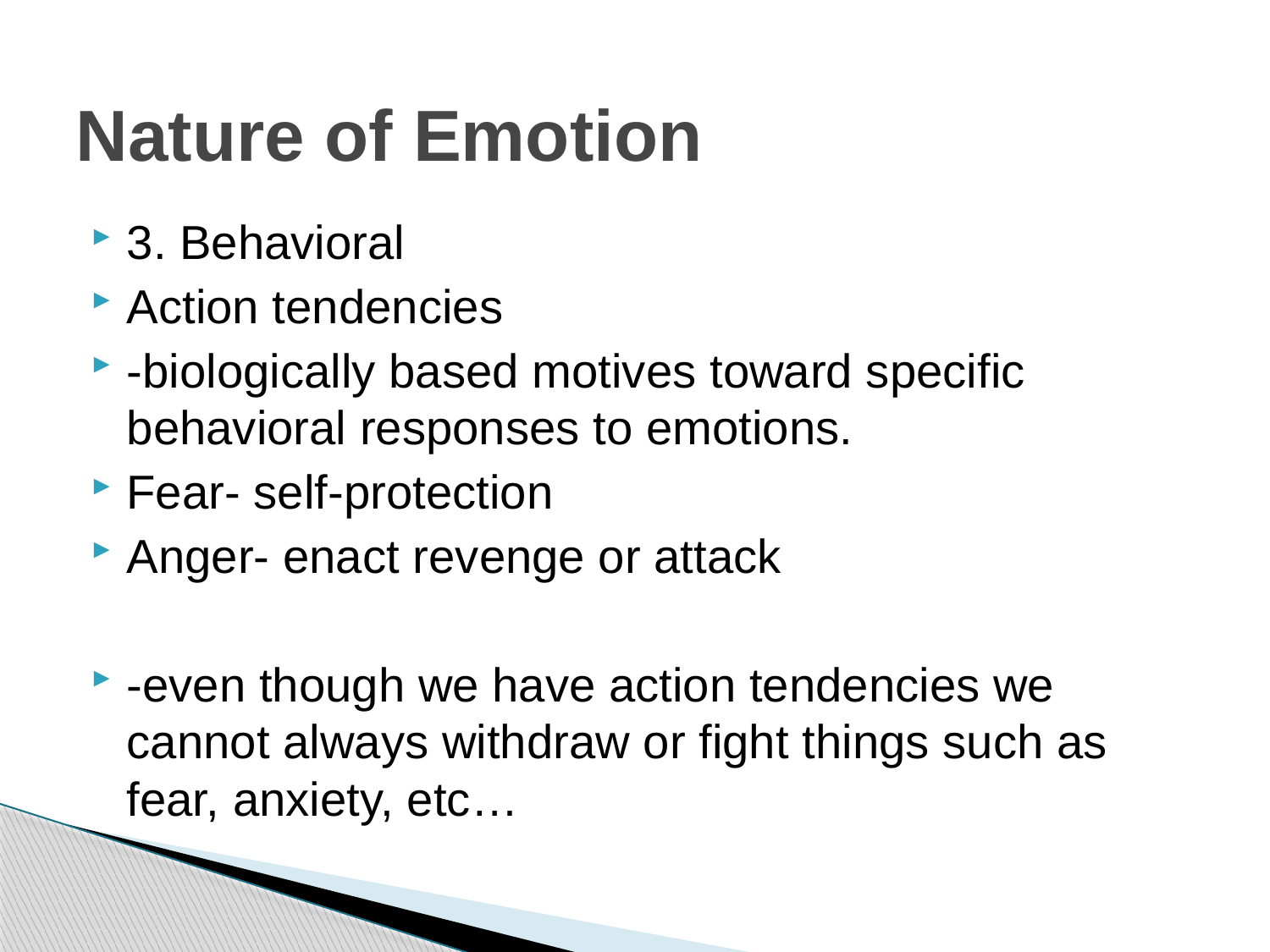

# Nature of Emotion
3. Behavioral
Action tendencies
-biologically based motives toward specific behavioral responses to emotions.
Fear- self-protection
Anger- enact revenge or attack

-even though we have action tendencies we cannot always withdraw or fight things such as fear, anxiety, etc…